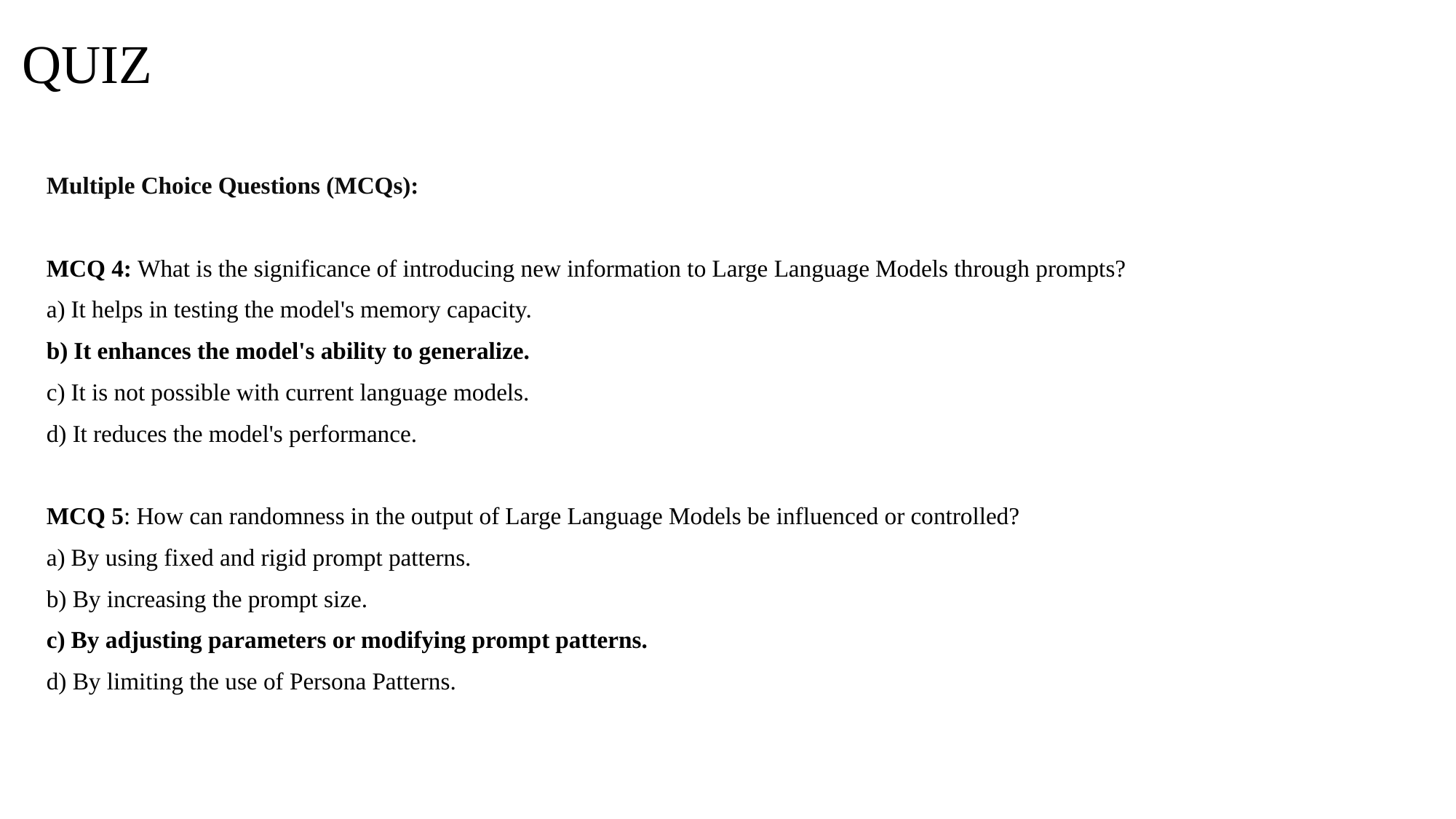

# QUIZ
Multiple Choice Questions (MCQs):

MCQ 4: What is the significance of introducing new information to Large Language Models through prompts?
a) It helps in testing the model's memory capacity.
b) It enhances the model's ability to generalize.
c) It is not possible with current language models.
d) It reduces the model's performance.

MCQ 5: How can randomness in the output of Large Language Models be influenced or controlled?
a) By using fixed and rigid prompt patterns.
b) By increasing the prompt size.
c) By adjusting parameters or modifying prompt patterns.
d) By limiting the use of Persona Patterns.